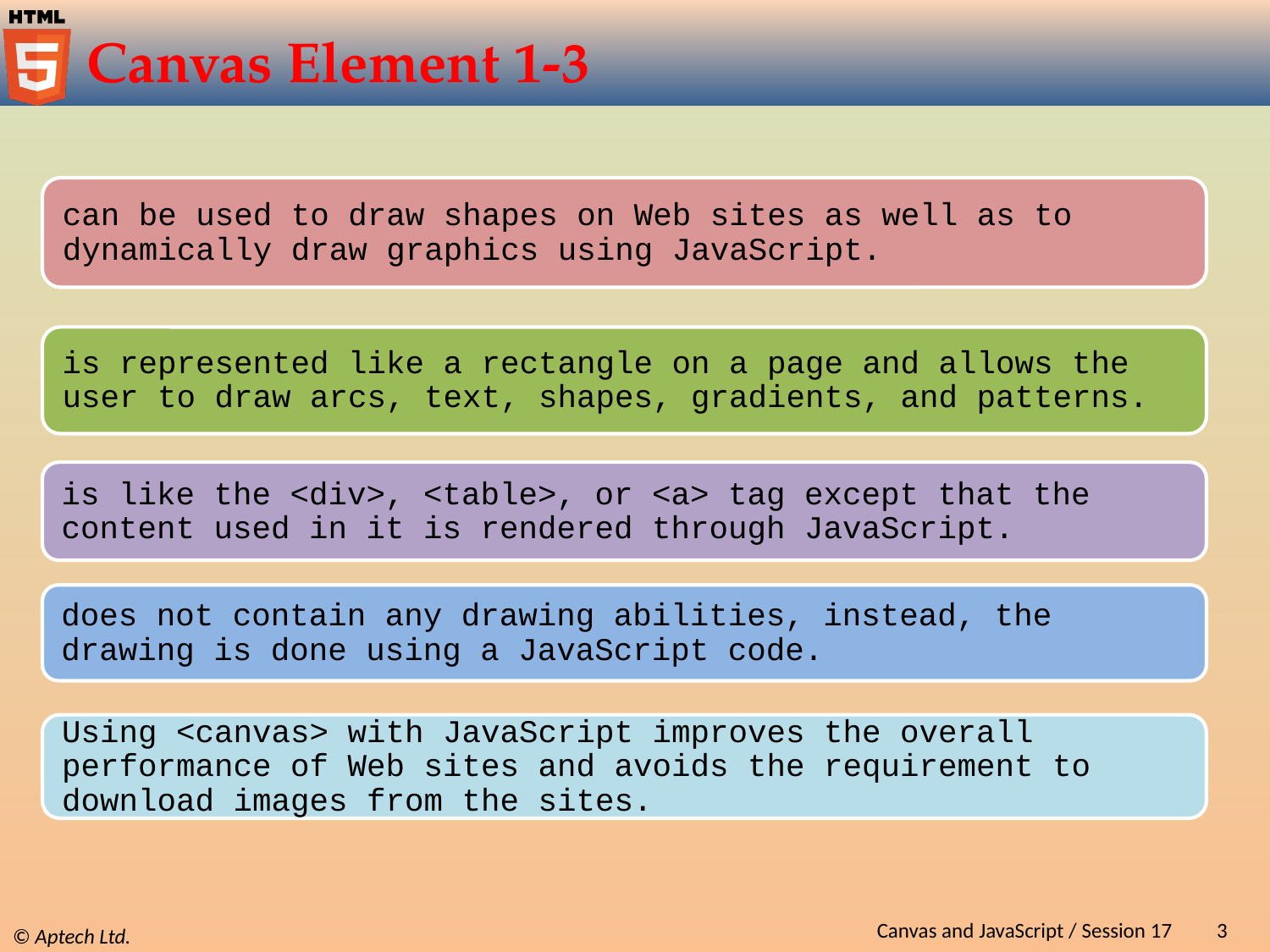

# Canvas Element 1-3
can be used to draw shapes on Web sites as well as to dynamically draw graphics using JavaScript.
is represented like a rectangle on a page and allows the user to draw arcs, text, shapes, gradients, and patterns.
is like the <div>, <table>, or <a> tag except that the content used in it is rendered through JavaScript.
does not contain any drawing abilities, instead, the drawing is done using a JavaScript code.
Using <canvas> with JavaScript improves the overall performance of Web sites and avoids the requirement to download images from the sites.
Canvas and JavaScript / Session 17
3